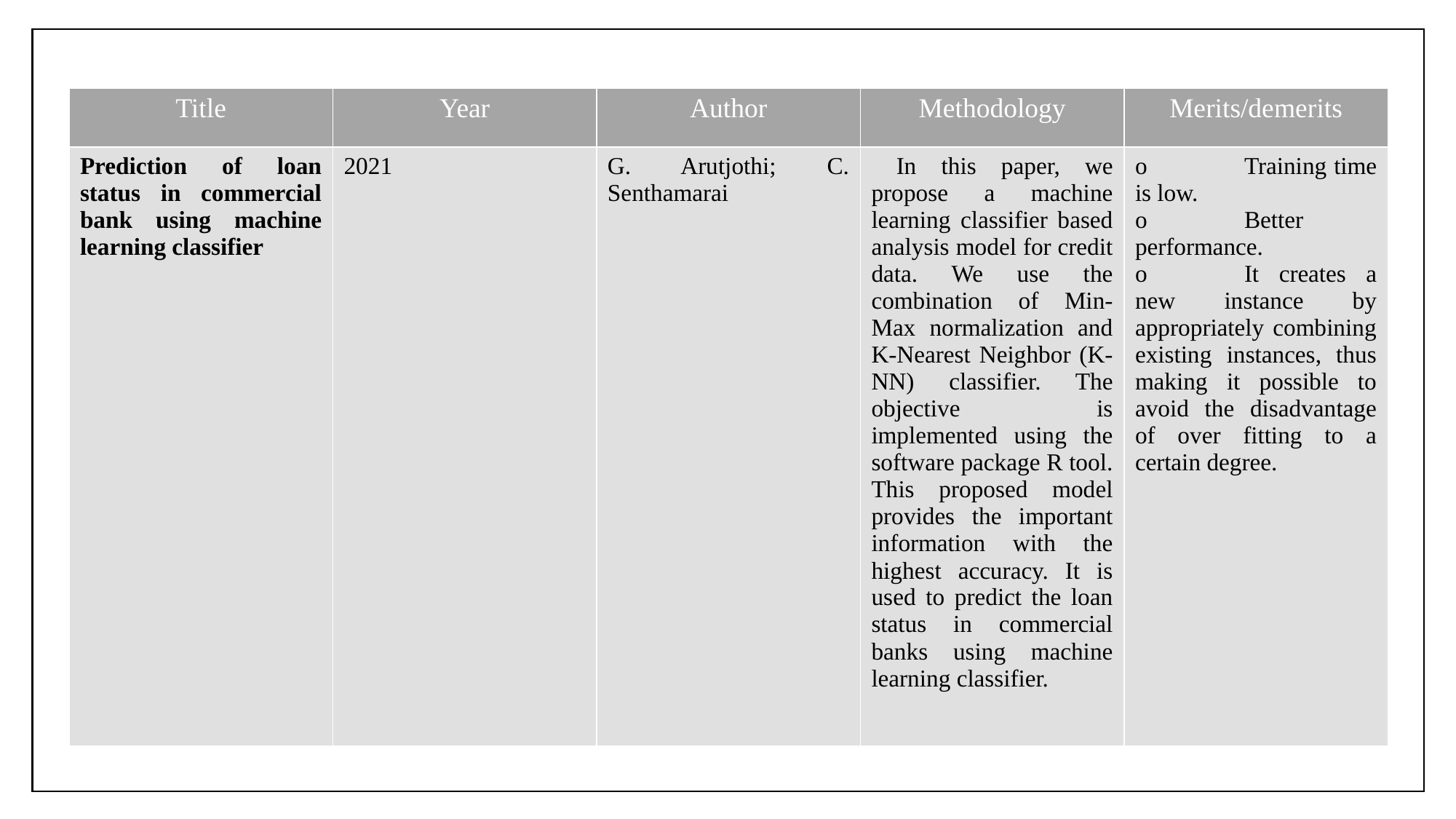

| Title | Year | Author | Methodology | Merits/demerits |
| --- | --- | --- | --- | --- |
| Prediction of loan status in commercial bank using machine learning classifier | 2021 | G. Arutjothi; C. Senthamarai | In this paper, we propose a machine learning classifier based analysis model for credit data. We use the combination of Min-Max normalization and K-Nearest Neighbor (K-NN) classifier. The objective is implemented using the software package R tool. This proposed model provides the important information with the highest accuracy. It is used to predict the loan status in commercial banks using machine learning classifier. | o Training time is low. o Better performance. o It creates a new instance by appropriately combining existing instances, thus making it possible to avoid the disadvantage of over fitting to a certain degree. |